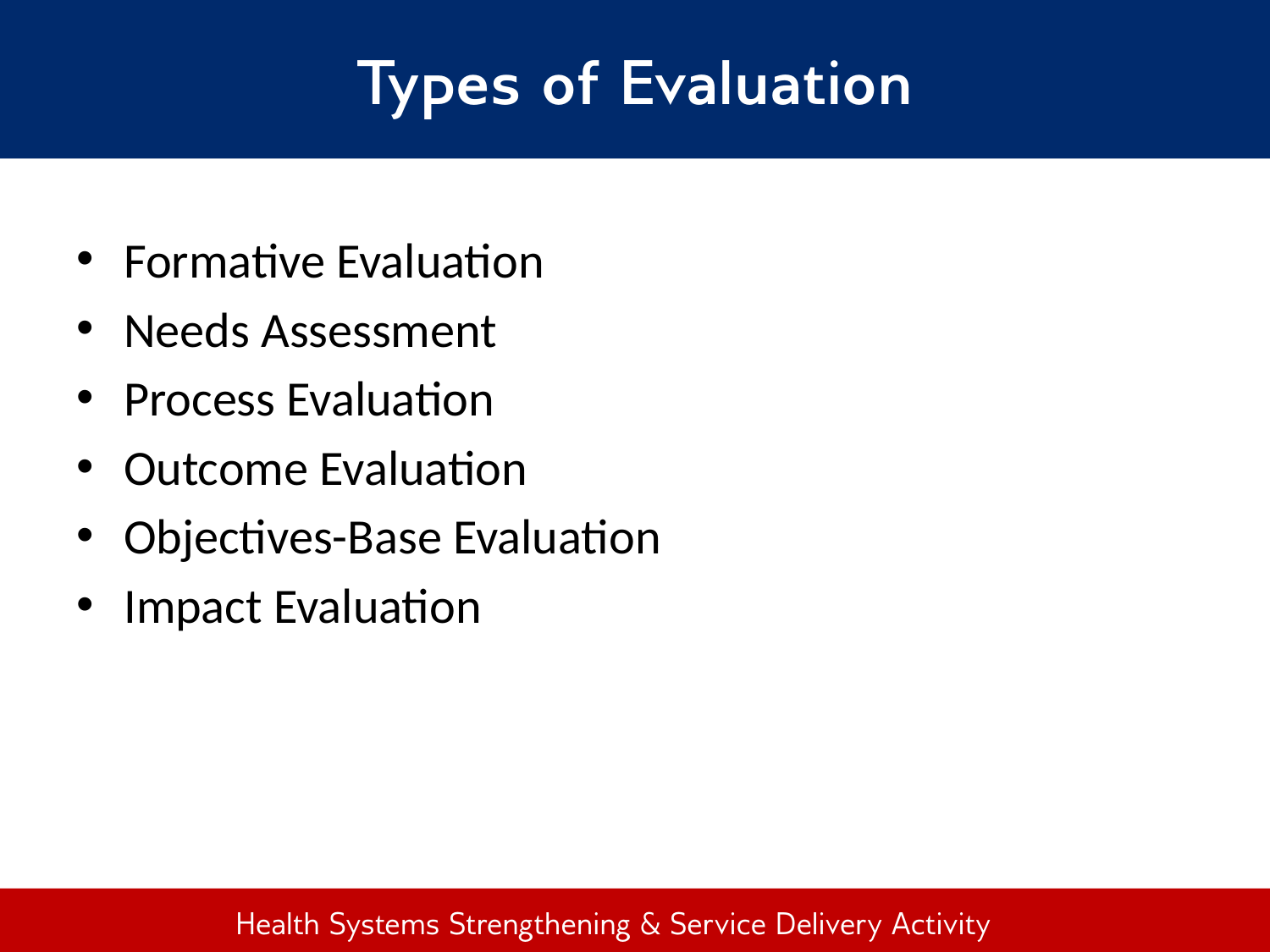

# Types of Evaluation
Formative Evaluation
Needs Assessment
Process Evaluation
Outcome Evaluation
Objectives-Base Evaluation
Impact Evaluation